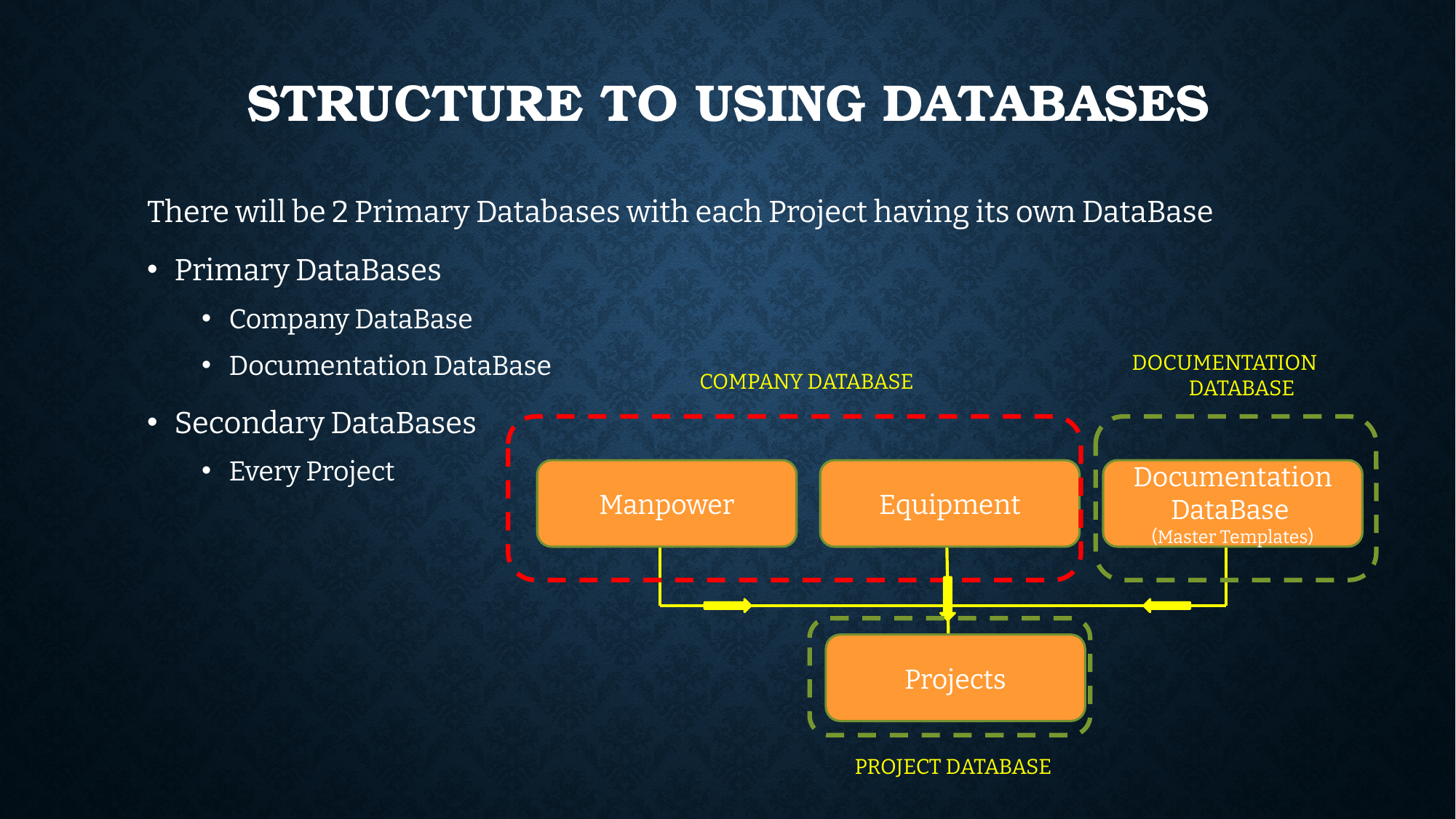

# STRUCTURE TO USING DATABASES
There will be 2 Primary Databases with each Project having its own DataBase
Primary DataBases
Company DataBase
Documentation DataBase
Secondary DataBases
Every Project
DOCUMENTATION
DATABASE
COMPANY DATABASE

Manpower
Documentation DataBase
(Master Templates)
Equipment

Projects
PROJECT DATABASE